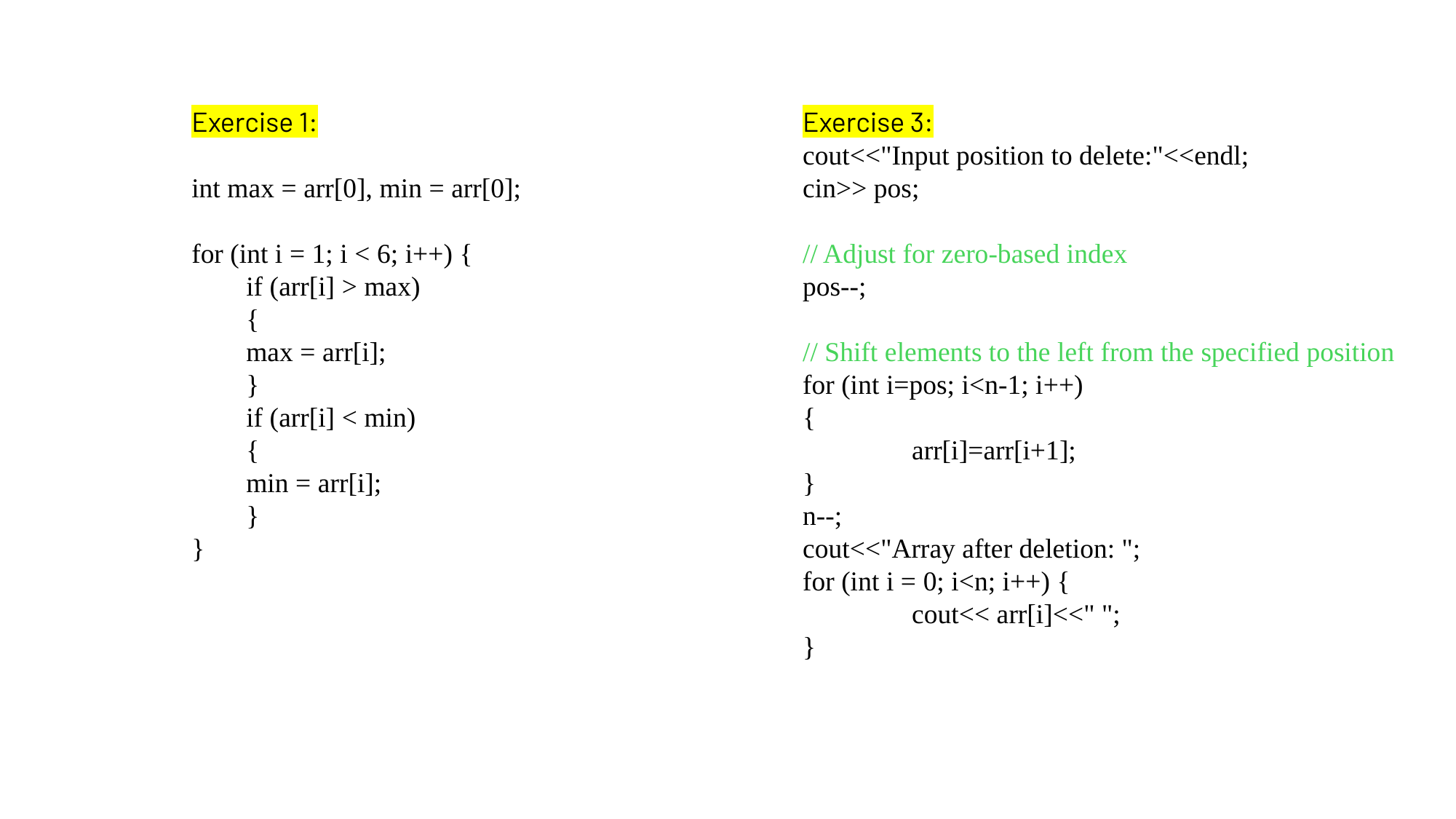

Exercise 1:

int max = arr[0], min = arr[0];
for (int i = 1; i < 6; i++) {
if (arr[i] > max)
{
max = arr[i];
}
if (arr[i] < min)
{
min = arr[i];
}
}

Exercise 3:
cout<<"Input position to delete:"<<endl;
cin>> pos;
// Adjust for zero-based index
pos--;
// Shift elements to the left from the specified position
for (int i=pos; i<n-1; i++)
{
	arr[i]=arr[i+1];
}
n--;
cout<<"Array after deletion: ";
for (int i = 0; i<n; i++) {
	cout<< arr[i]<<" ";
}